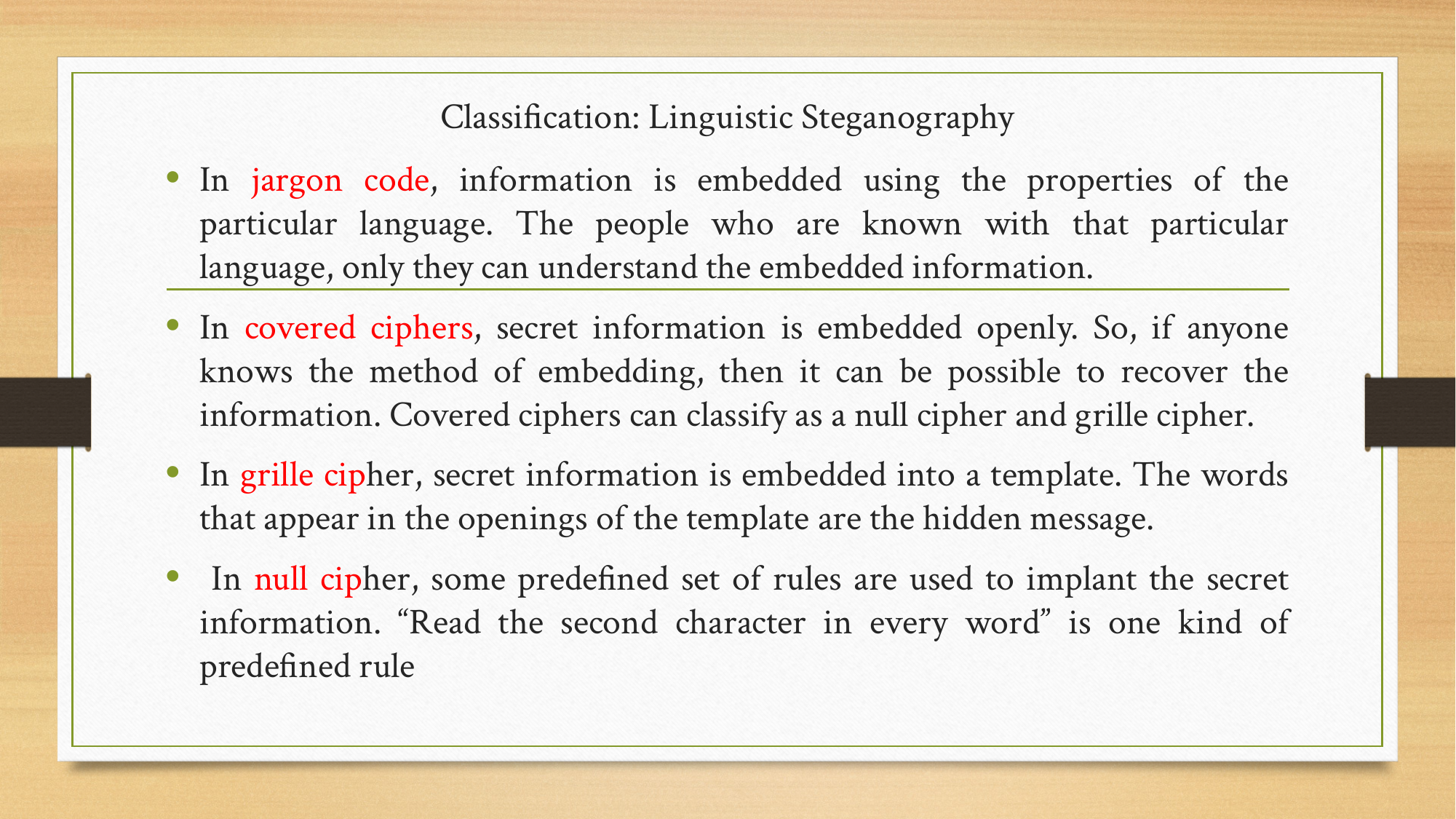

# Classification: Linguistic Steganography
In jargon code, information is embedded using the properties of the particular language. The people who are known with that particular language, only they can understand the embedded information.
In covered ciphers, secret information is embedded openly. So, if anyone knows the method of embedding, then it can be possible to recover the information. Covered ciphers can classify as a null cipher and grille cipher.
In grille cipher, secret information is embedded into a template. The words that appear in the openings of the template are the hidden message.
 In null cipher, some predefined set of rules are used to implant the secret information. “Read the second character in every word” is one kind of predefined rule